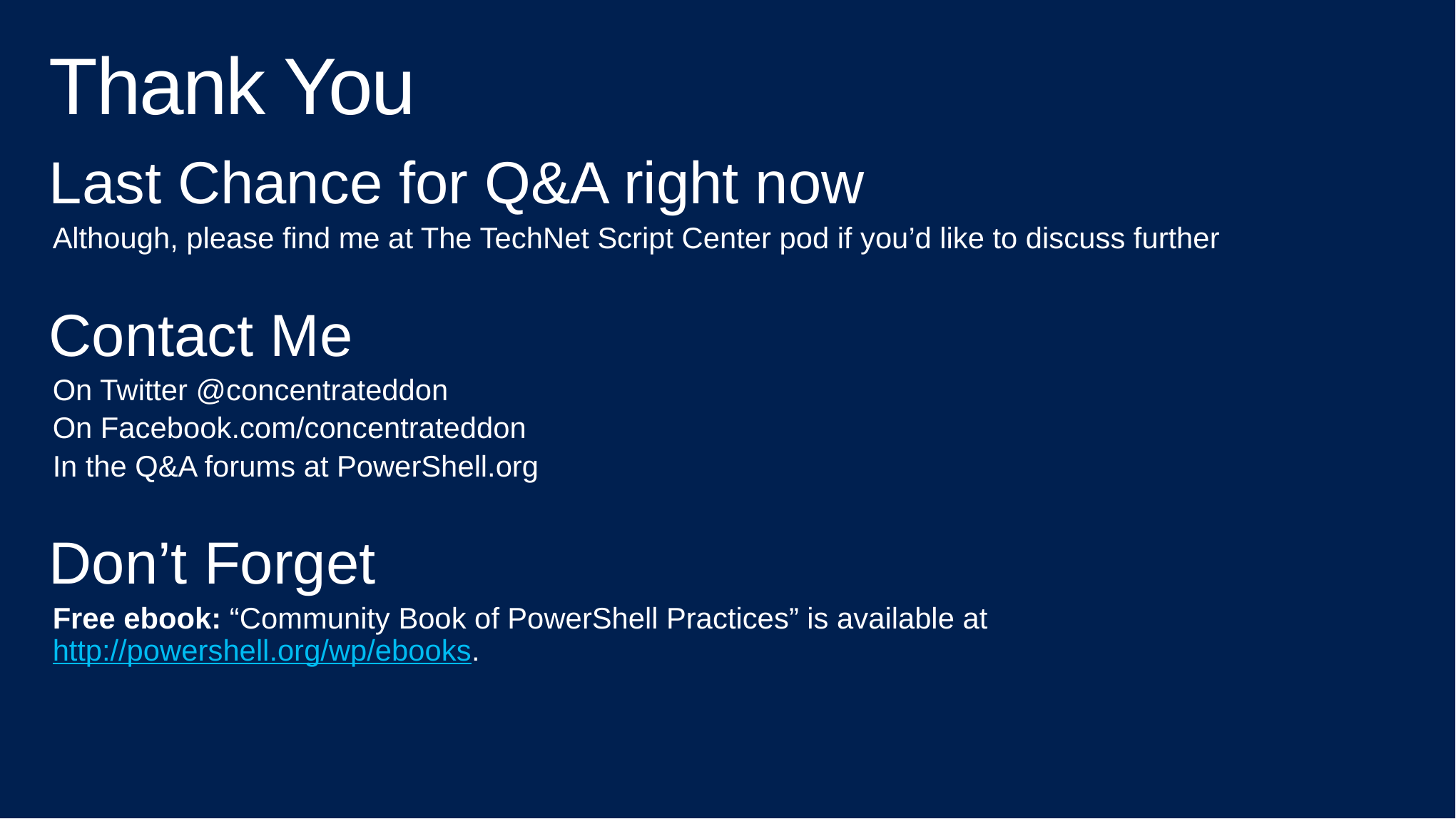

# Thank You
Last Chance for Q&A right now
Although, please find me at The TechNet Script Center pod if you’d like to discuss further

Contact Me
On Twitter @concentrateddon
On Facebook.com/concentrateddon
In the Q&A forums at PowerShell.org

Don’t Forget
Free ebook: “Community Book of PowerShell Practices” is available at http://powershell.org/wp/ebooks.